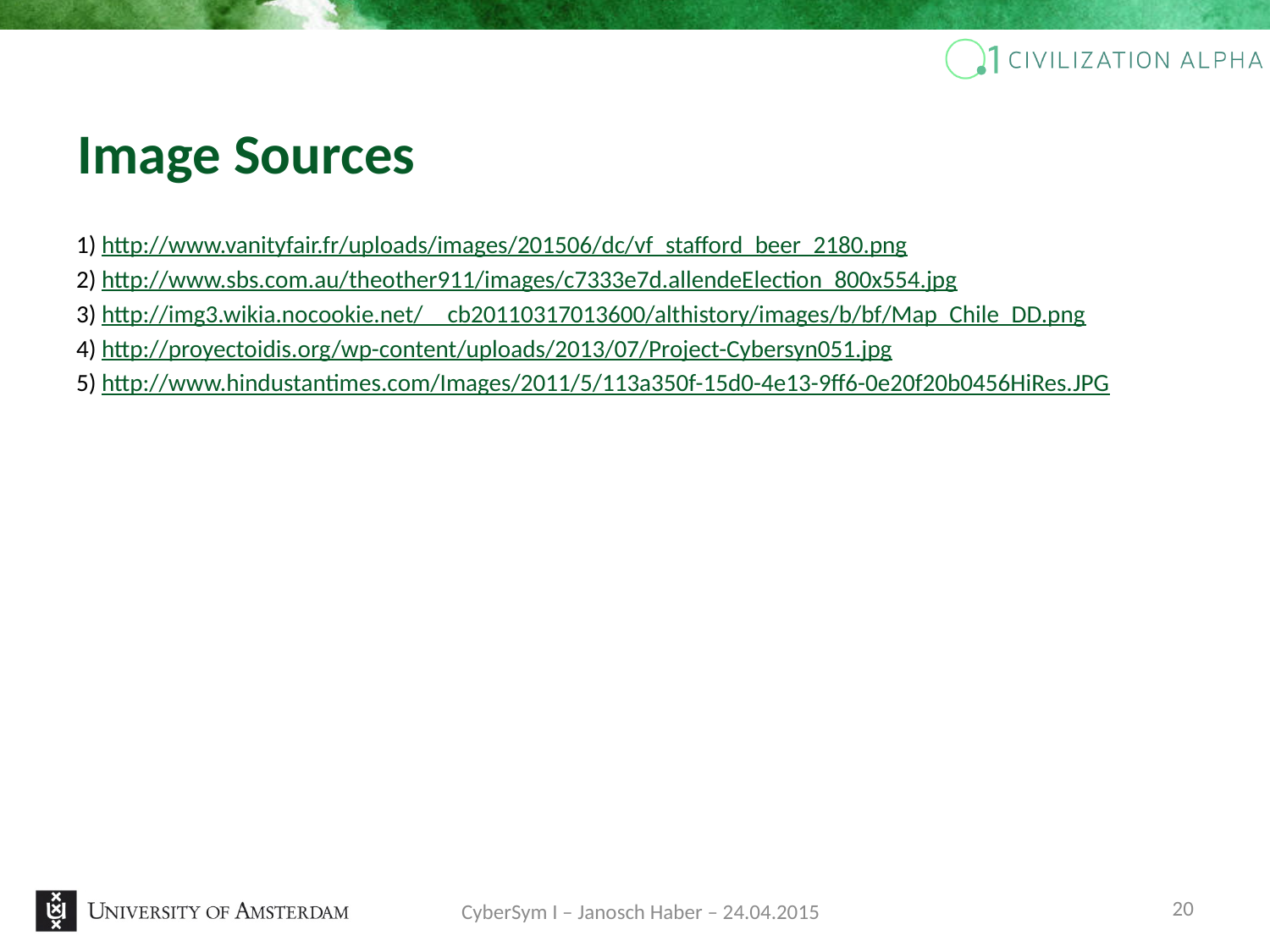

#
Image Sources

1) http://www.vanityfair.fr/uploads/images/201506/dc/vf_stafford_beer_2180.png
2) http://www.sbs.com.au/theother911/images/c7333e7d.allendeElection_800x554.jpg
3) http://img3.wikia.nocookie.net/__cb20110317013600/althistory/images/b/bf/Map_Chile_DD.png
4) http://proyectoidis.org/wp-content/uploads/2013/07/Project-Cybersyn051.jpg
5) http://www.hindustantimes.com/Images/2011/5/113a350f-15d0-4e13-9ff6-0e20f20b0456HiRes.JPG

20